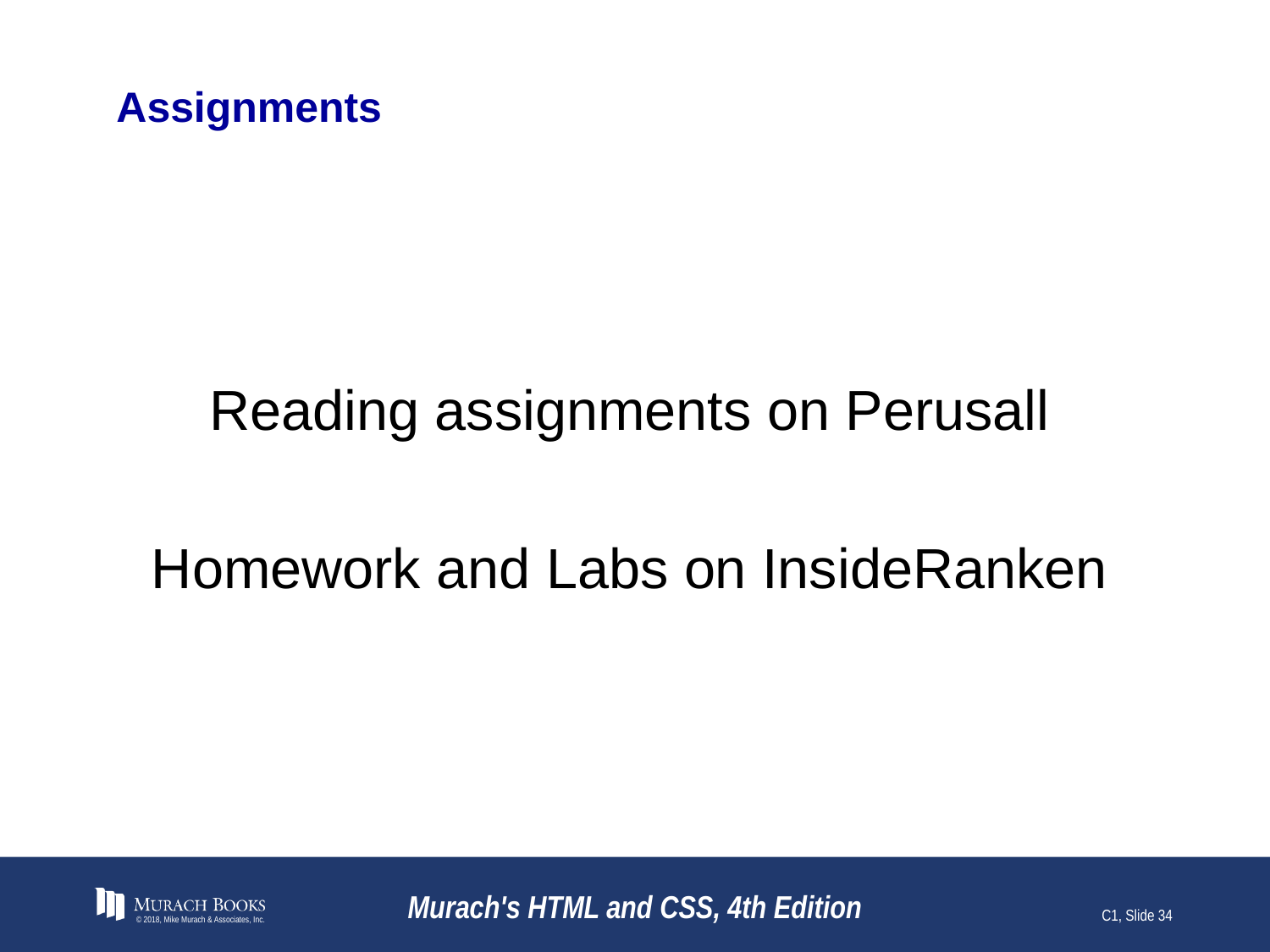

# Assignments
Reading assignments on Perusall

Homework and Labs on InsideRanken
© 2018, Mike Murach & Associates, Inc.
Murach's HTML and CSS, 4th Edition

C1, Slide 34